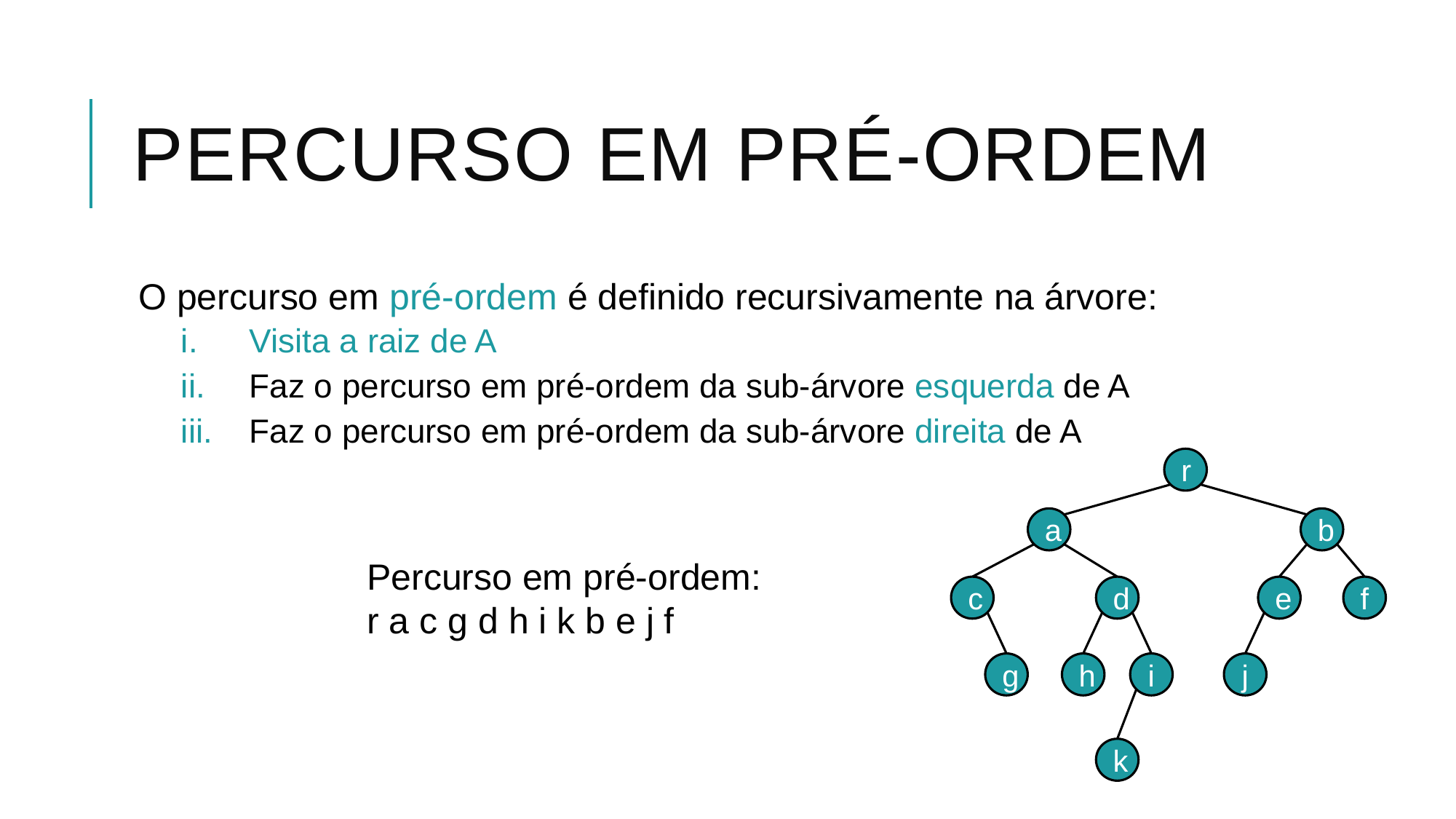

# Percurso em Pré-ordem
O percurso em pré-ordem é definido recursivamente na árvore:
Visita a raiz de A
Faz o percurso em pré-ordem da sub-árvore esquerda de A
Faz o percurso em pré-ordem da sub-árvore direita de A

r
a
b
c
d
e
f
g
h
i
j
k
Percurso em pré-ordem:
r a c g d h i k b e j f